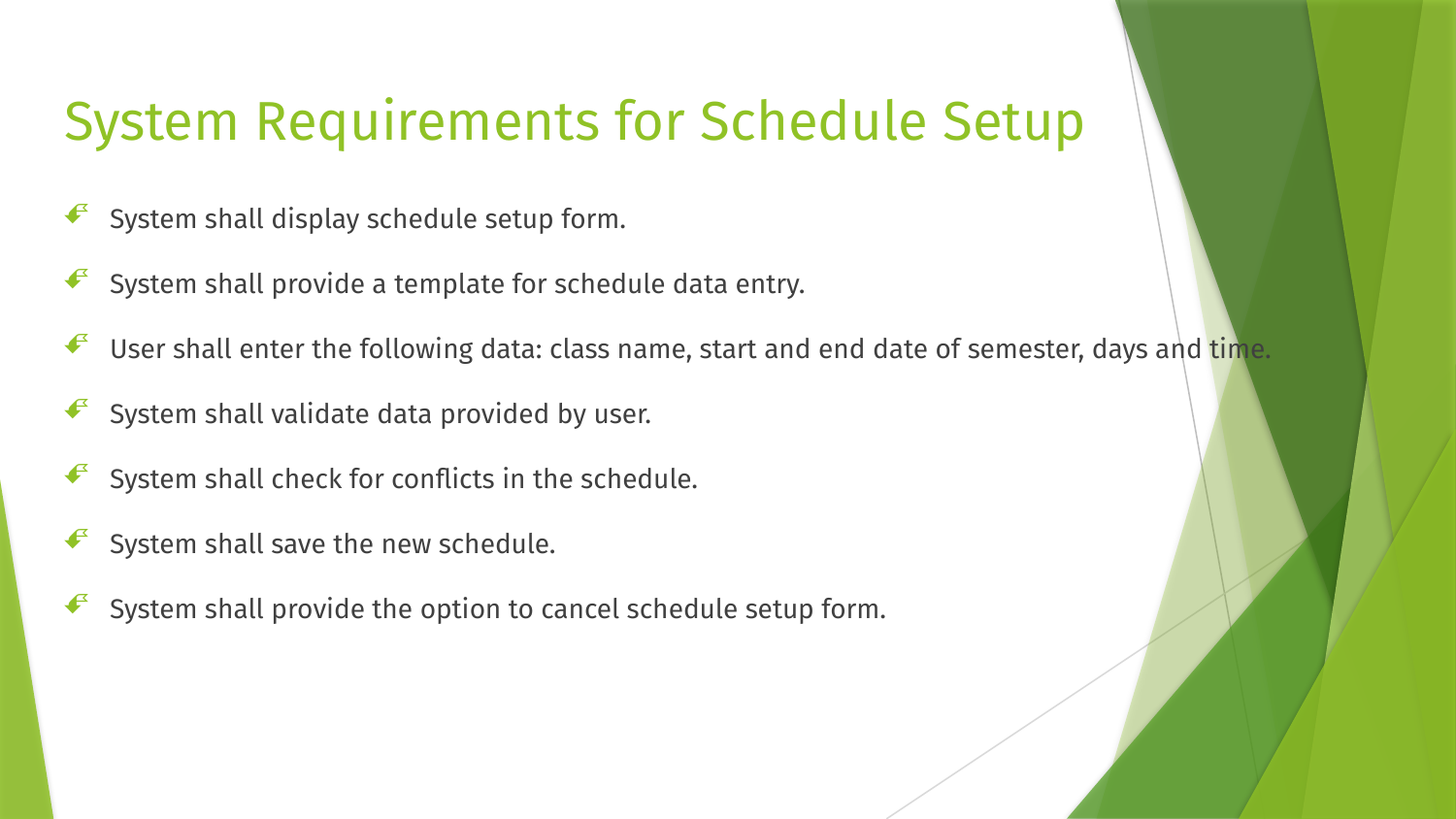

# System Requirements for Schedule Setup

System shall display schedule setup form.
System shall provide a template for schedule data entry.
User shall enter the following data: class name, start and end date of semester, days and time.
System shall validate data provided by user.
System shall check for conflicts in the schedule.
System shall save the new schedule.
System shall provide the option to cancel schedule setup form.